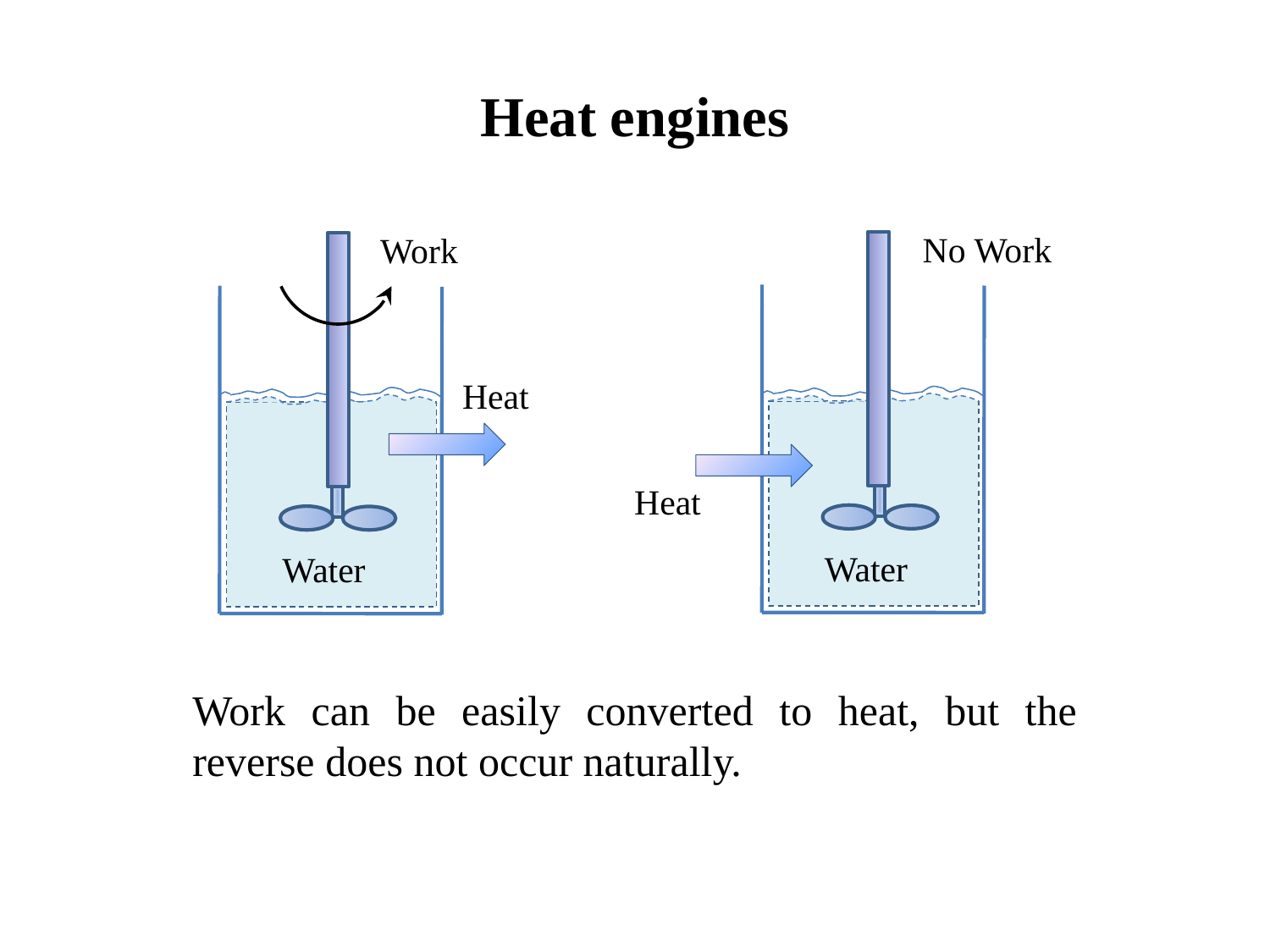

Heat engines

No Work
Work

Heat

Heat

Water
Water
Work can be easily converted to heat, but the reverse does not occur naturally.